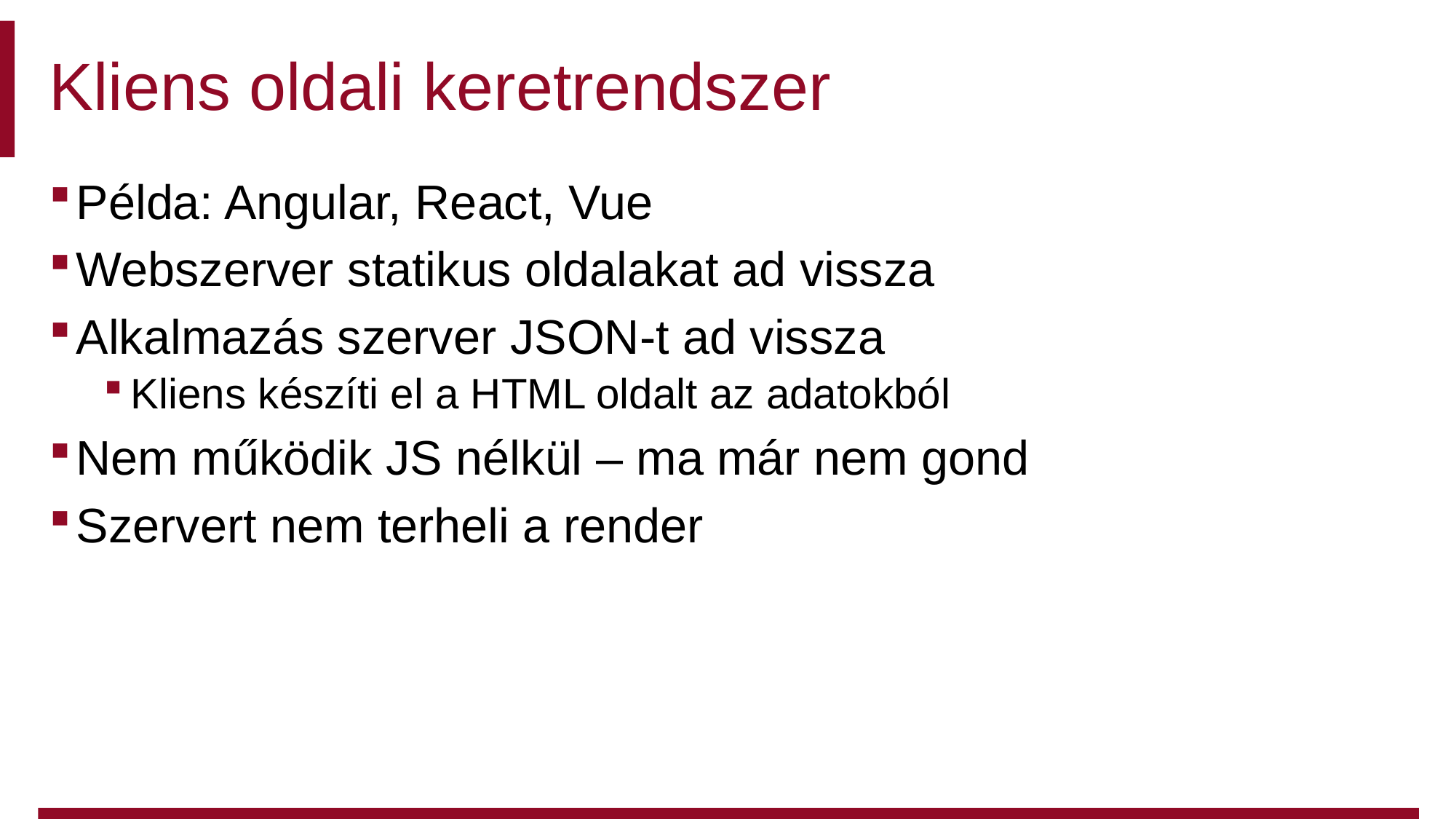

# Kliens oldali keretrendszer
Példa: Angular, React, Vue
Webszerver statikus oldalakat ad vissza
Alkalmazás szerver JSON-t ad vissza
Kliens készíti el a HTML oldalt az adatokból
Nem működik JS nélkül – ma már nem gond
Szervert nem terheli a render